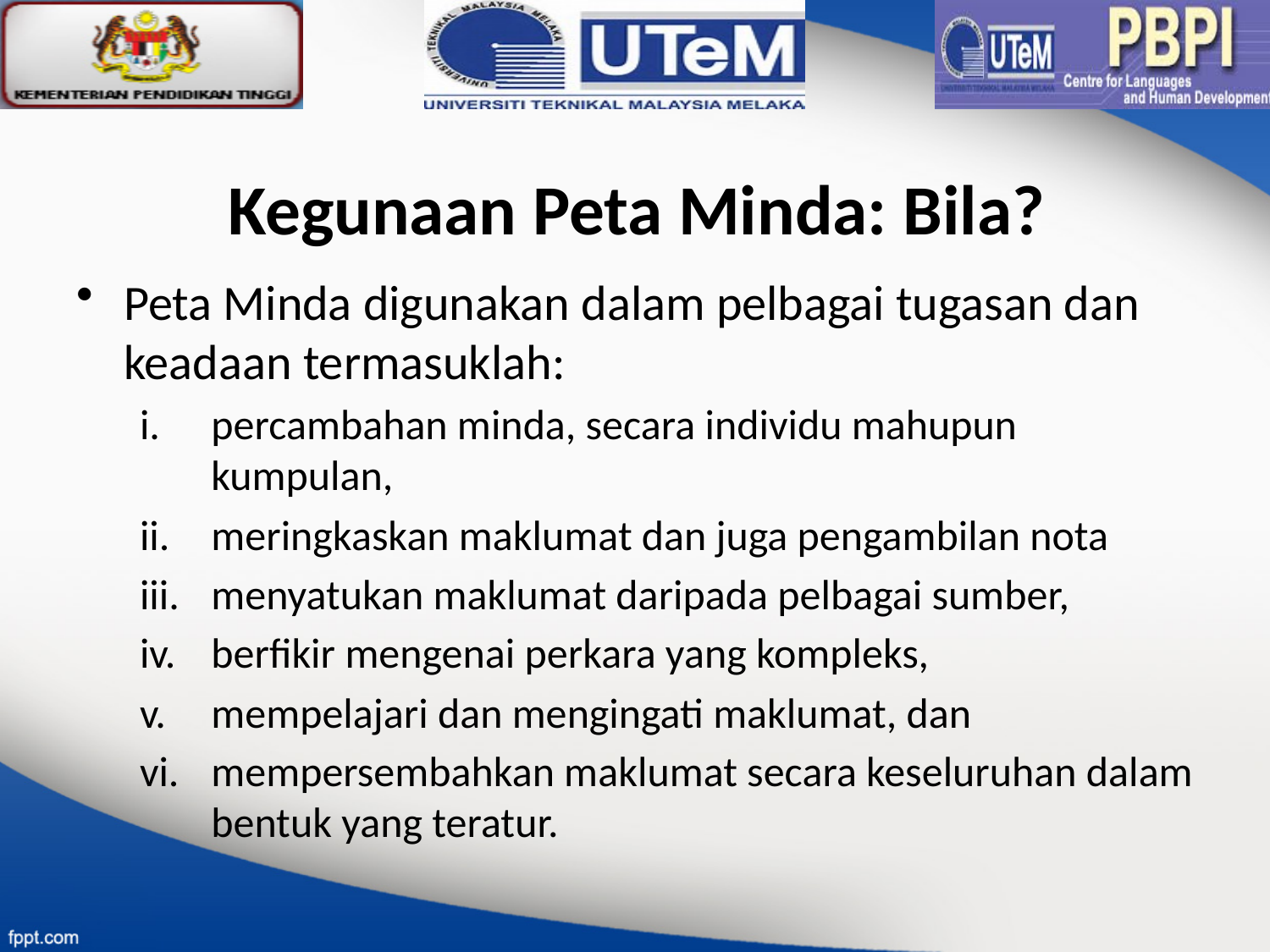

# Kegunaan Peta Minda: Bila?
Peta Minda digunakan dalam pelbagai tugasan dan keadaan termasuklah:
percambahan minda, secara individu mahupun kumpulan,
meringkaskan maklumat dan juga pengambilan nota
menyatukan maklumat daripada pelbagai sumber,
berfikir mengenai perkara yang kompleks,
mempelajari dan mengingati maklumat, dan
mempersembahkan maklumat secara keseluruhan dalam bentuk yang teratur.